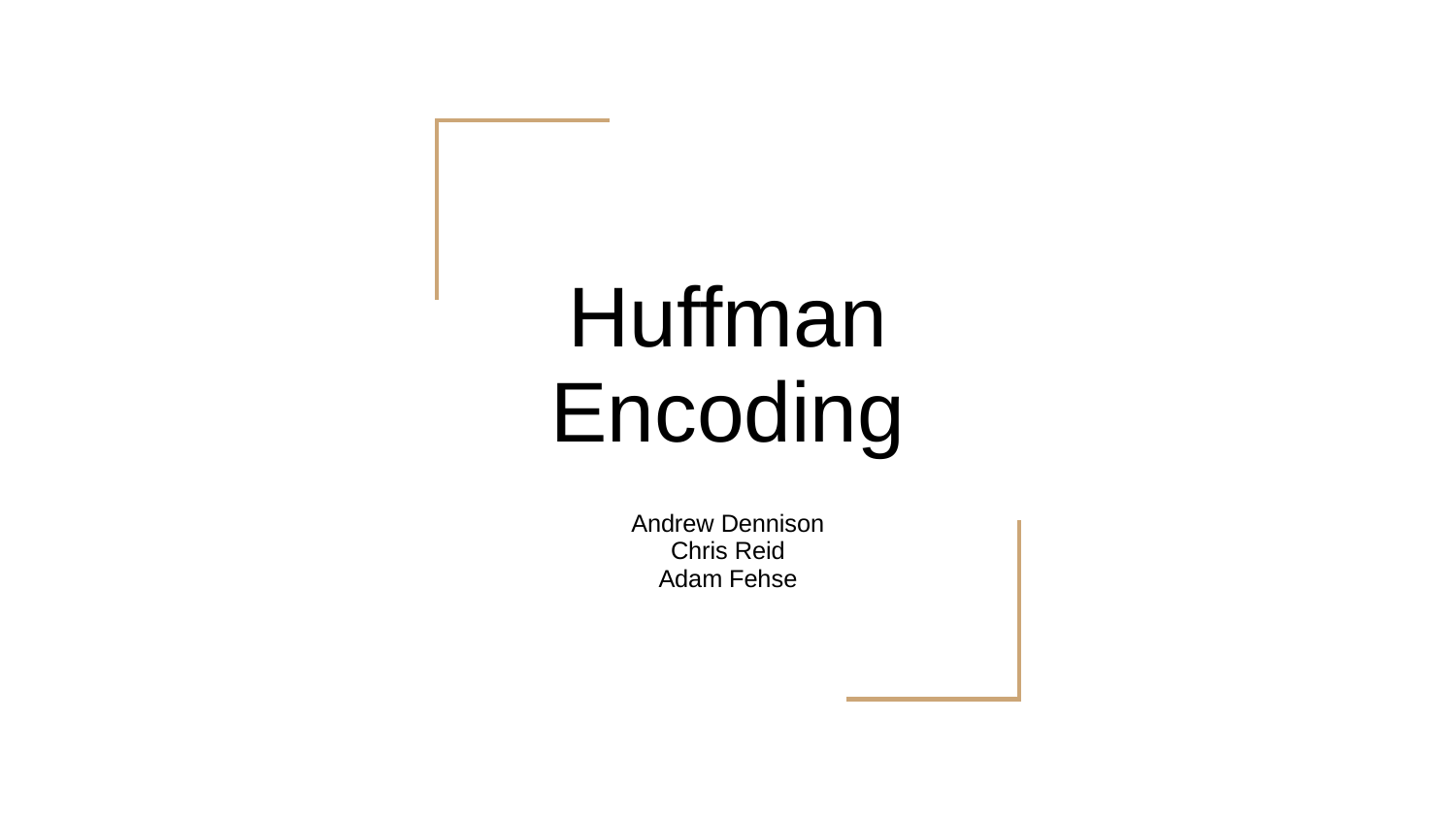

# Huffman Encoding
Andrew Dennison
Chris Reid
Adam Fehse